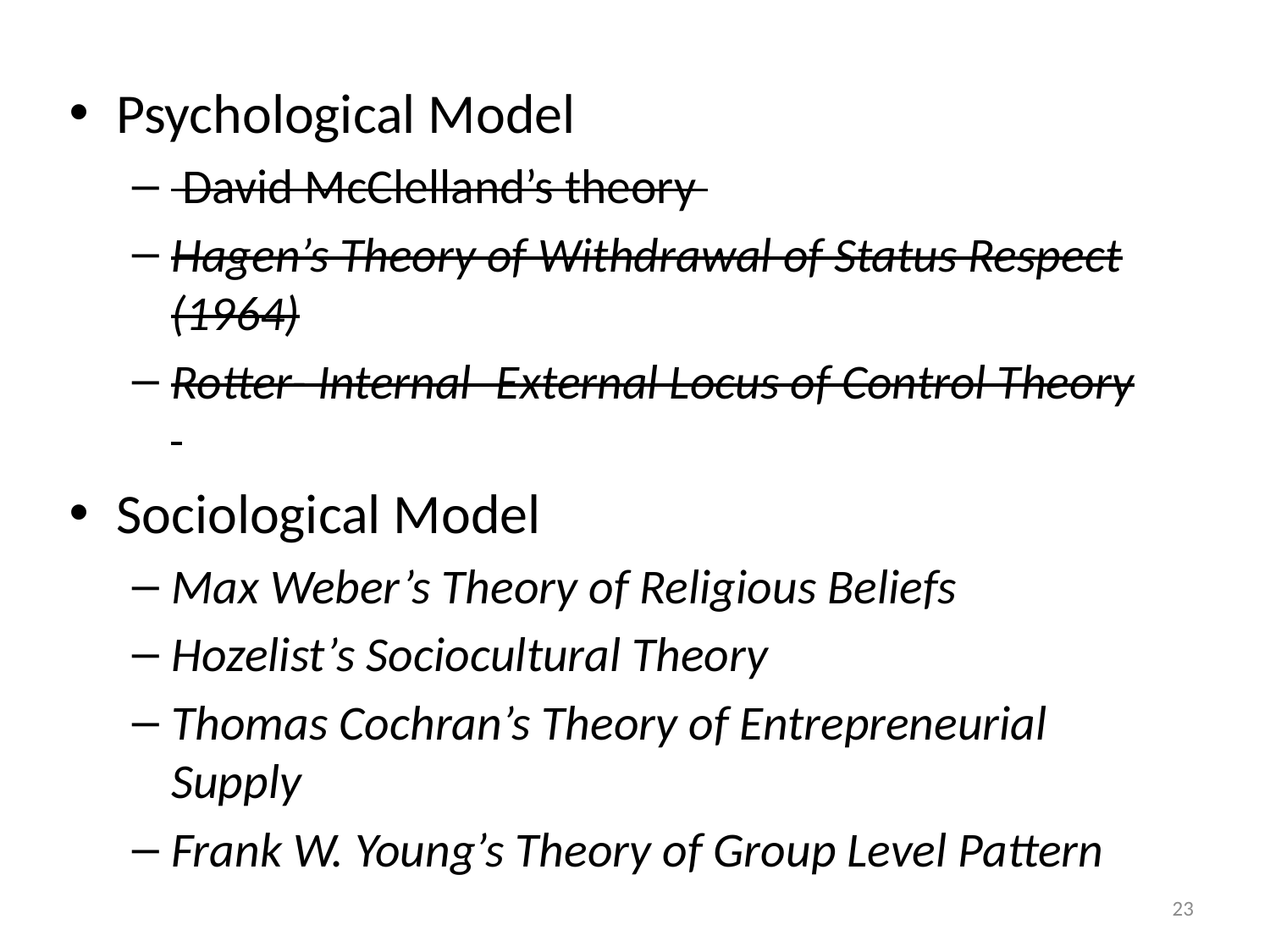

Psychological Model
 David McClelland’s theory
Hagen’s Theory of Withdrawal of Status Respect (1964)
Rotter- Internal–External Locus of Control Theory
Sociological Model
Max Weber’s Theory of Religious Beliefs
Hozelist’s Sociocultural Theory
Thomas Cochran’s Theory of Entrepreneurial Supply
Frank W. Young’s Theory of Group Level Pattern
23